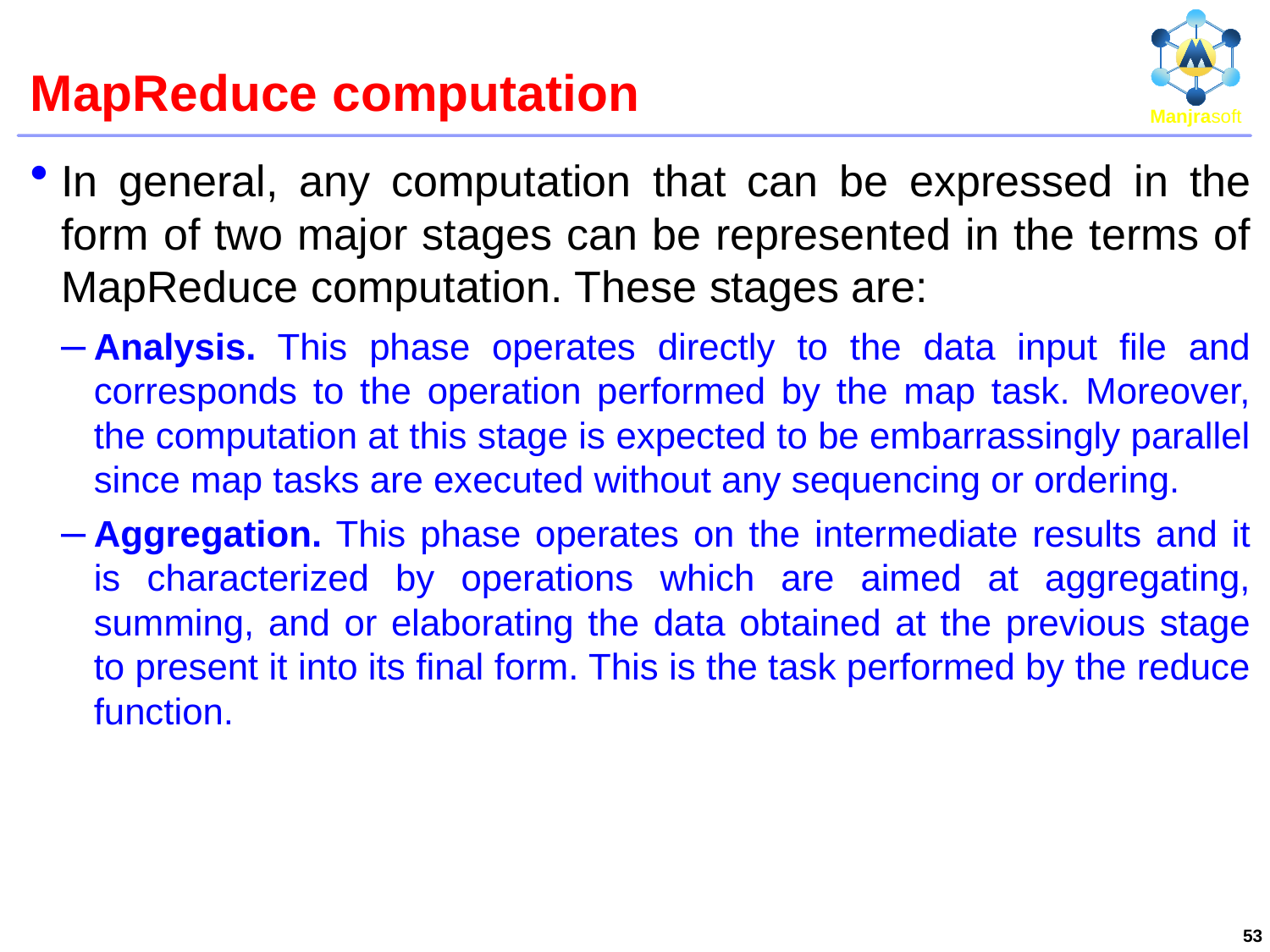

# MapReduce computation
In general, any computation that can be expressed in the form of two major stages can be represented in the terms of MapReduce computation. These stages are:
Analysis. This phase operates directly to the data input file and corresponds to the operation performed by the map task. Moreover, the computation at this stage is expected to be embarrassingly parallel since map tasks are executed without any sequencing or ordering.
Aggregation. This phase operates on the intermediate results and it is characterized by operations which are aimed at aggregating, summing, and or elaborating the data obtained at the previous stage to present it into its final form. This is the task performed by the reduce function.

53